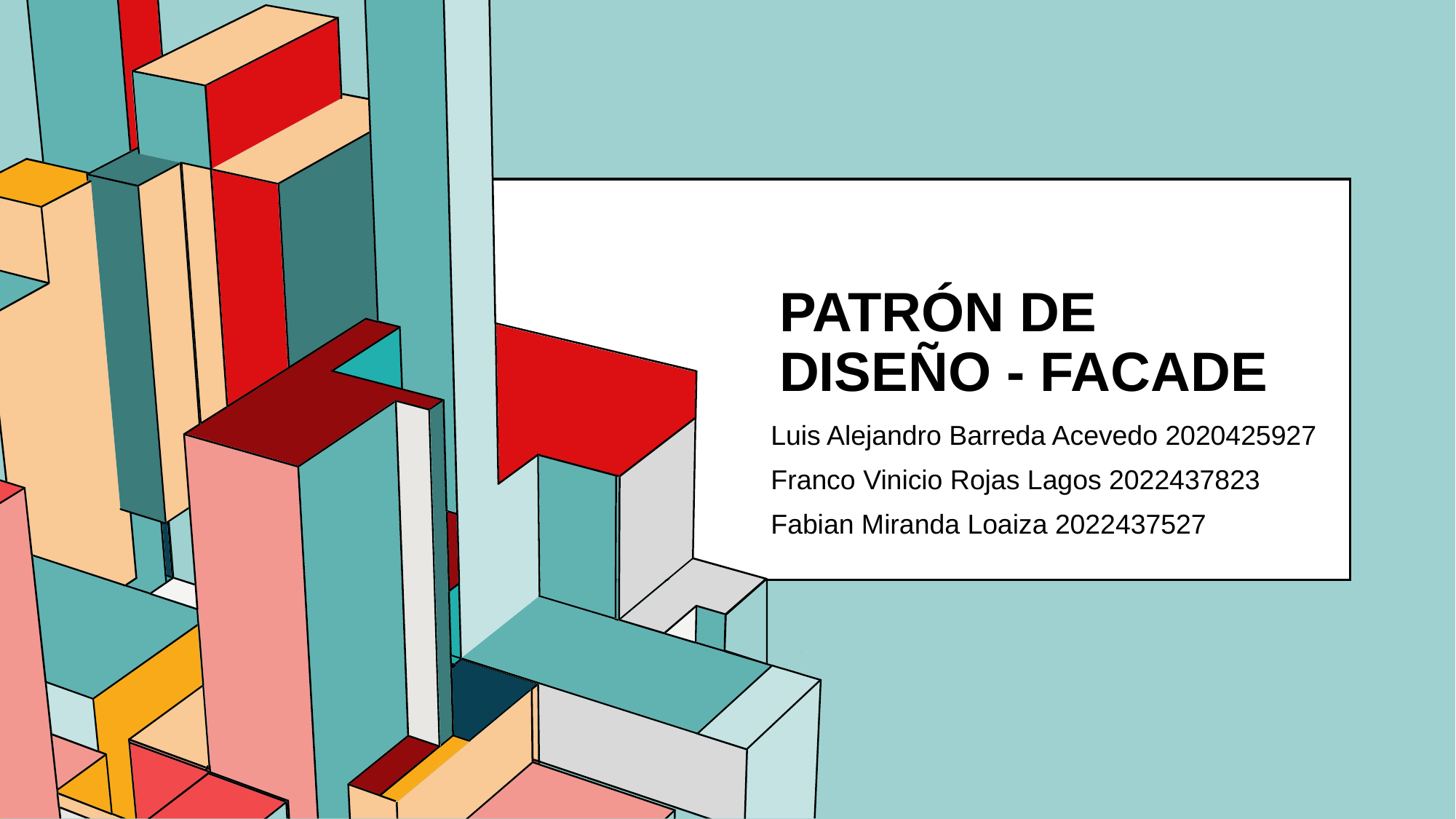

# Patrón de Diseño - Facade
Luis Alejandro Barreda Acevedo 2020425927
Franco Vinicio Rojas Lagos 2022437823
Fabian Miranda Loaiza 2022437527